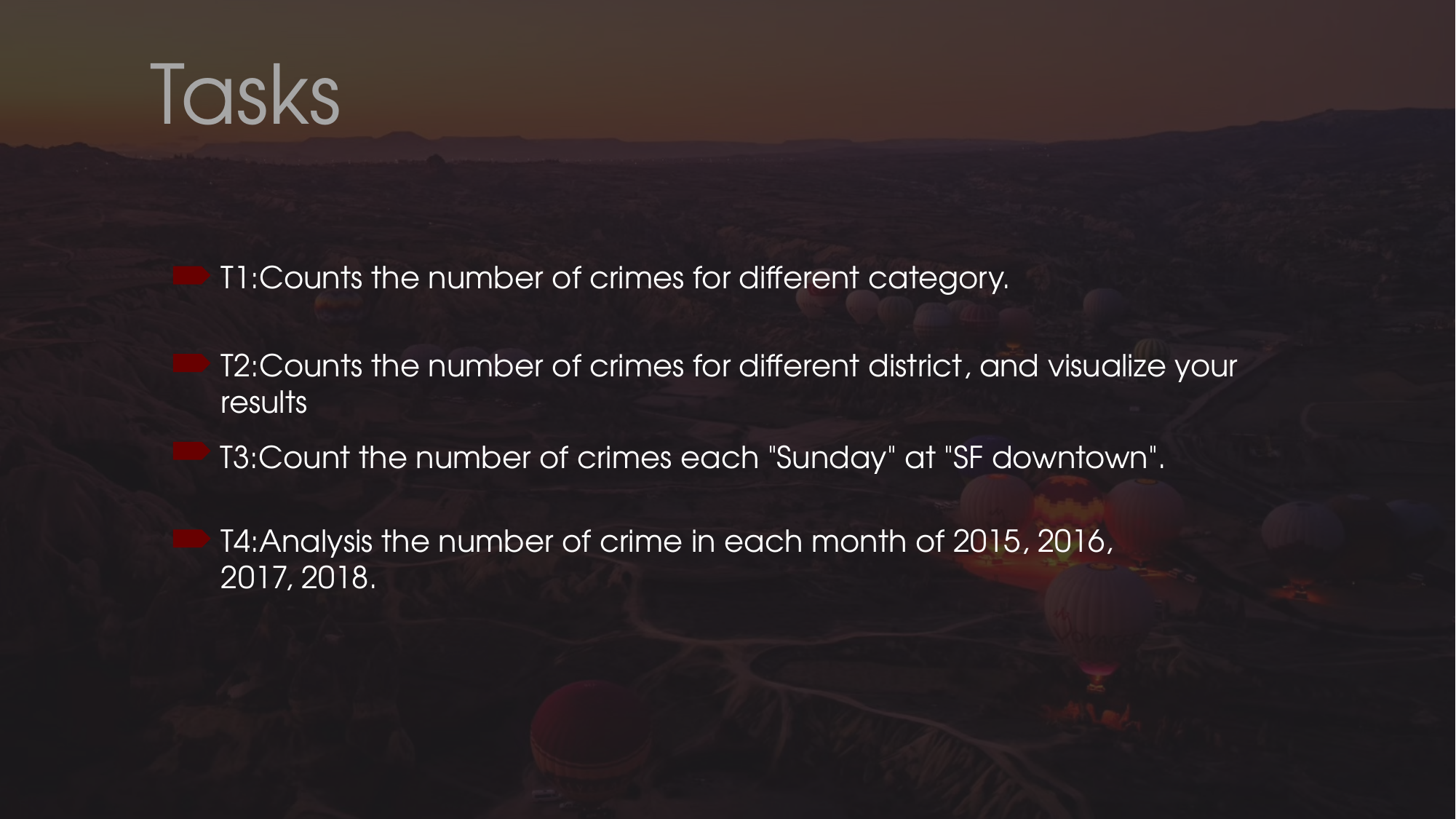

Tasks
T1:Counts the number of crimes for different category.

T2:Counts the number of crimes for different district, and visualize your results

T3:Count the number of crimes each "Sunday" at "SF downtown".

T4:Analysis the number of crime in each month of 2015, 2016, 2017, 2018.